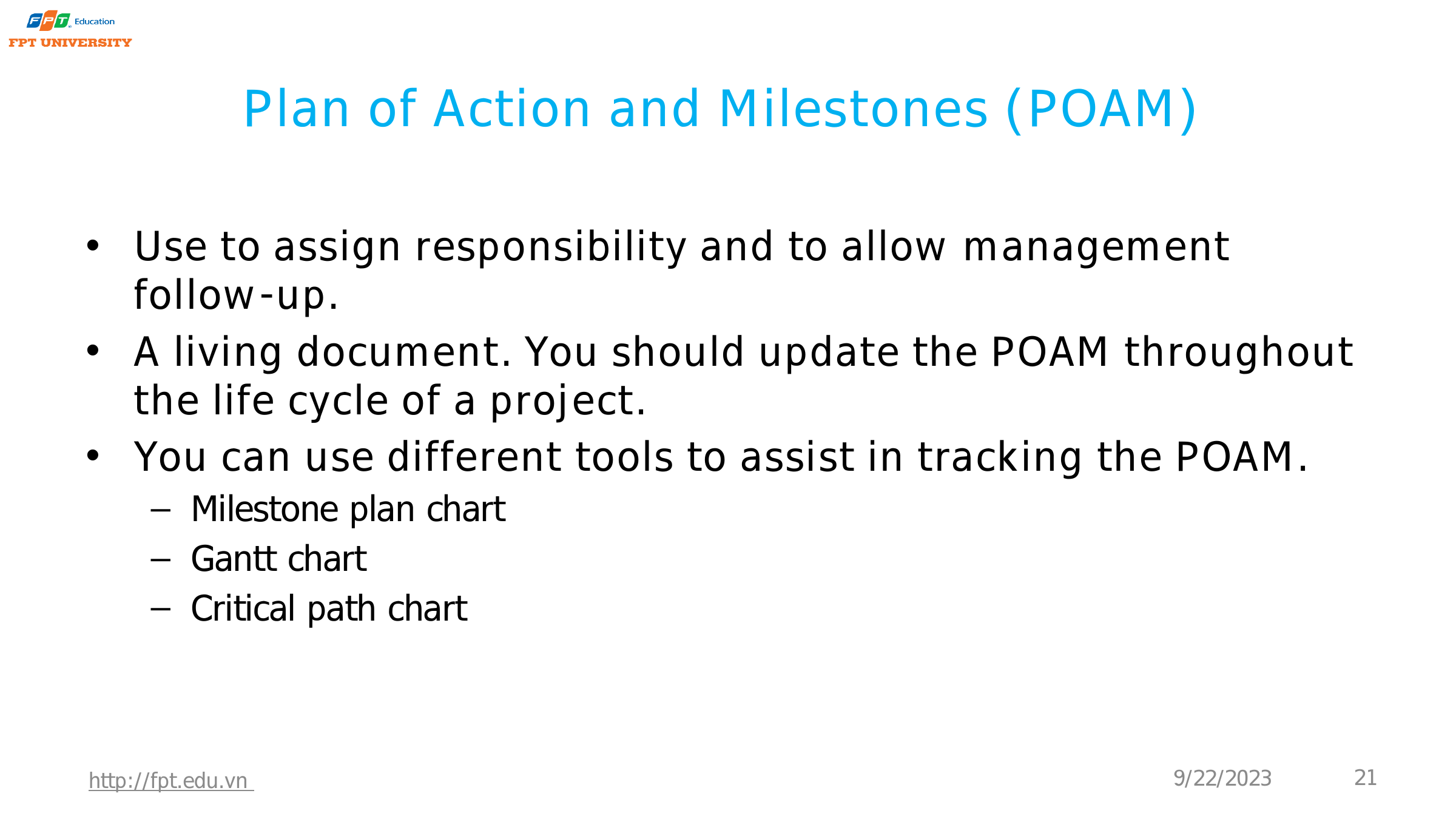

# Plan of Action and Milestones (POAM)
Use to assign responsibility and to allow management follow-up.
A living document. You should update the POAM throughout the life cycle of a project.
You can use different tools to assist in tracking the POAM.
Milestone plan chart
Gantt chart
Critical path chart
http://fpt.edu.vn
9/22/2023
21